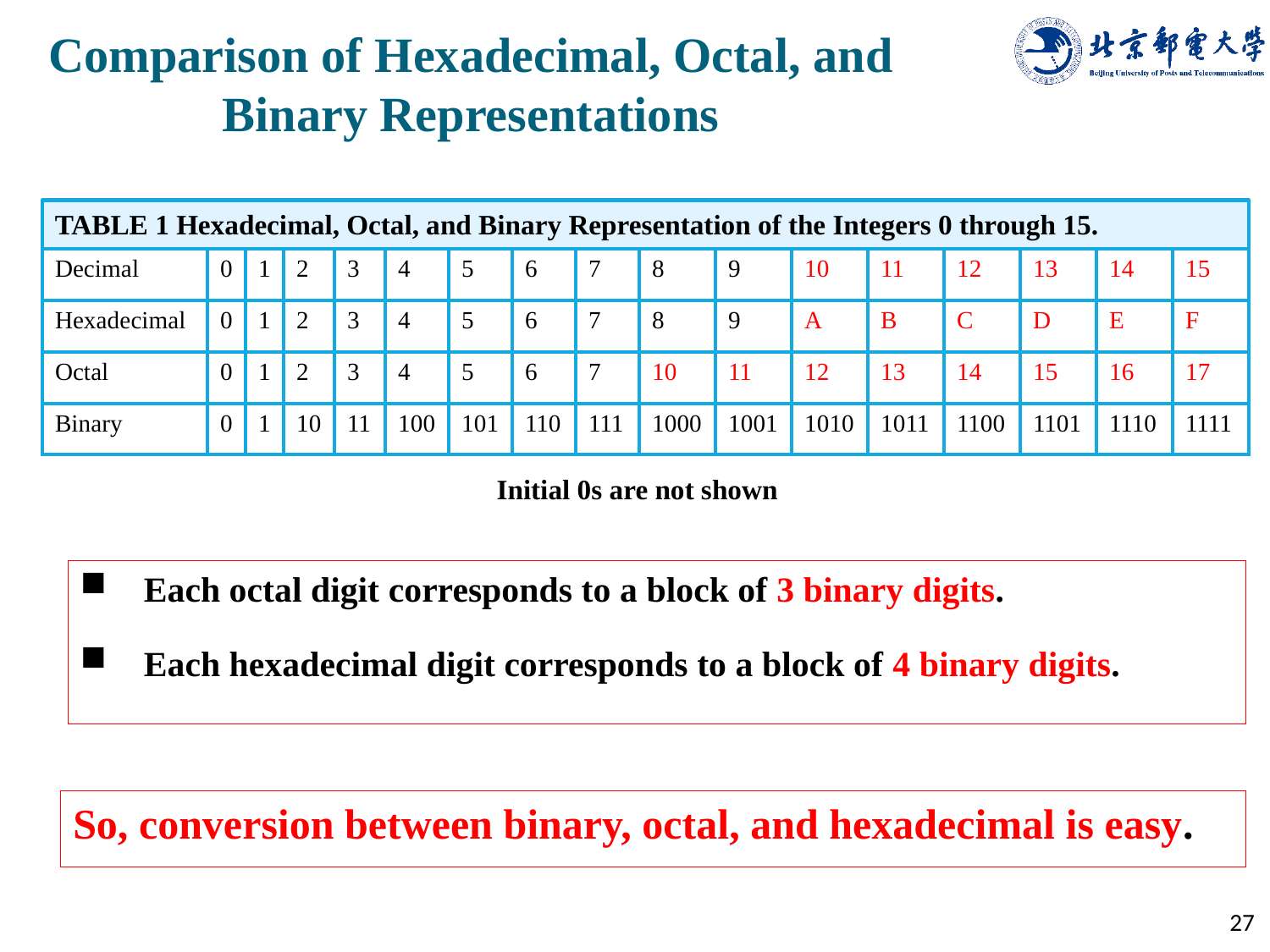

# Comparison of Hexadecimal, Octal, and Binary Representations
TABLE 1 Hexadecimal, Octal, and Binary Representation of the Integers 0 through 15.
| Decimal | 0 | 1 | 2 | 3 | 4 | 5 | 6 | 7 | 8 | 9 | 10 | 11 | 12 | 13 | 14 | 15 |
| --- | --- | --- | --- | --- | --- | --- | --- | --- | --- | --- | --- | --- | --- | --- | --- | --- |
| Hexadecimal | 0 | 1 | 2 | 3 | 4 | 5 | 6 | 7 | 8 | 9 | A | B | C | D | E | F |
| Octal | 0 | 1 | 2 | 3 | 4 | 5 | 6 | 7 | 10 | 11 | 12 | 13 | 14 | 15 | 16 | 17 |
| Binary | 0 | 1 | 10 | 11 | 100 | 101 | 110 | 111 | 1000 | 1001 | 1010 | 1011 | 1100 | 1101 | 1110 | 1111 |
Initial 0s are not shown
Each octal digit corresponds to a block of 3 binary digits.
Each hexadecimal digit corresponds to a block of 4 binary digits.
So, conversion between binary, octal, and hexadecimal is easy.